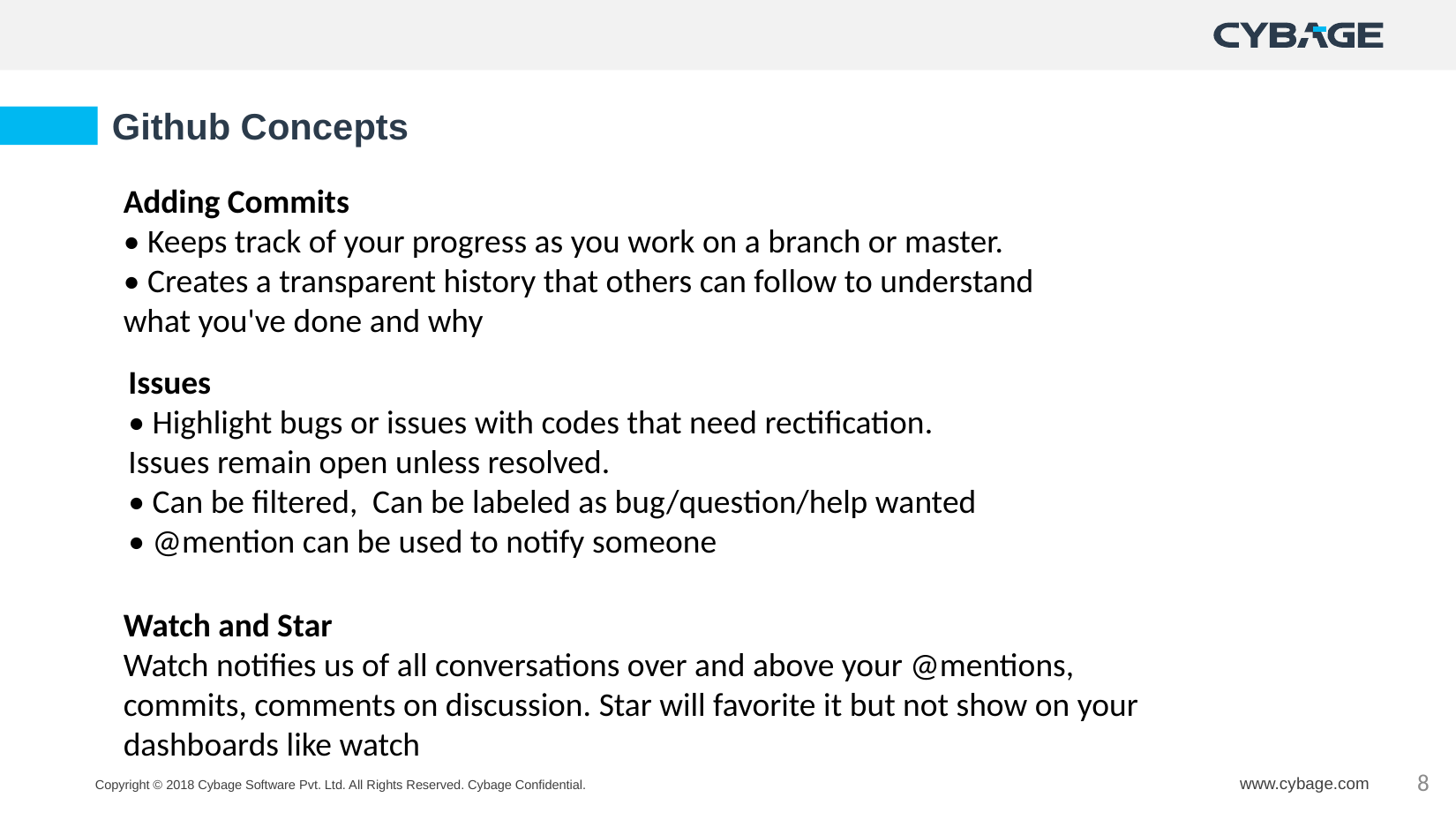

Github Concepts

Adding Commits
• Keeps track of your progress as you work on a branch or master.
• Creates a transparent history that others can follow to understand what you've done and why

Issues
• Highlight bugs or issues with codes that need rectification.  Issues remain open unless resolved.
• Can be filtered,  Can be labeled as bug/question/help wanted
• @mention can be used to notify someone
Watch and Star
Watch notifies us of all conversations over and above your @mentions, commits, comments on discussion. Star will favorite it but not show on your dashboards like watch
8